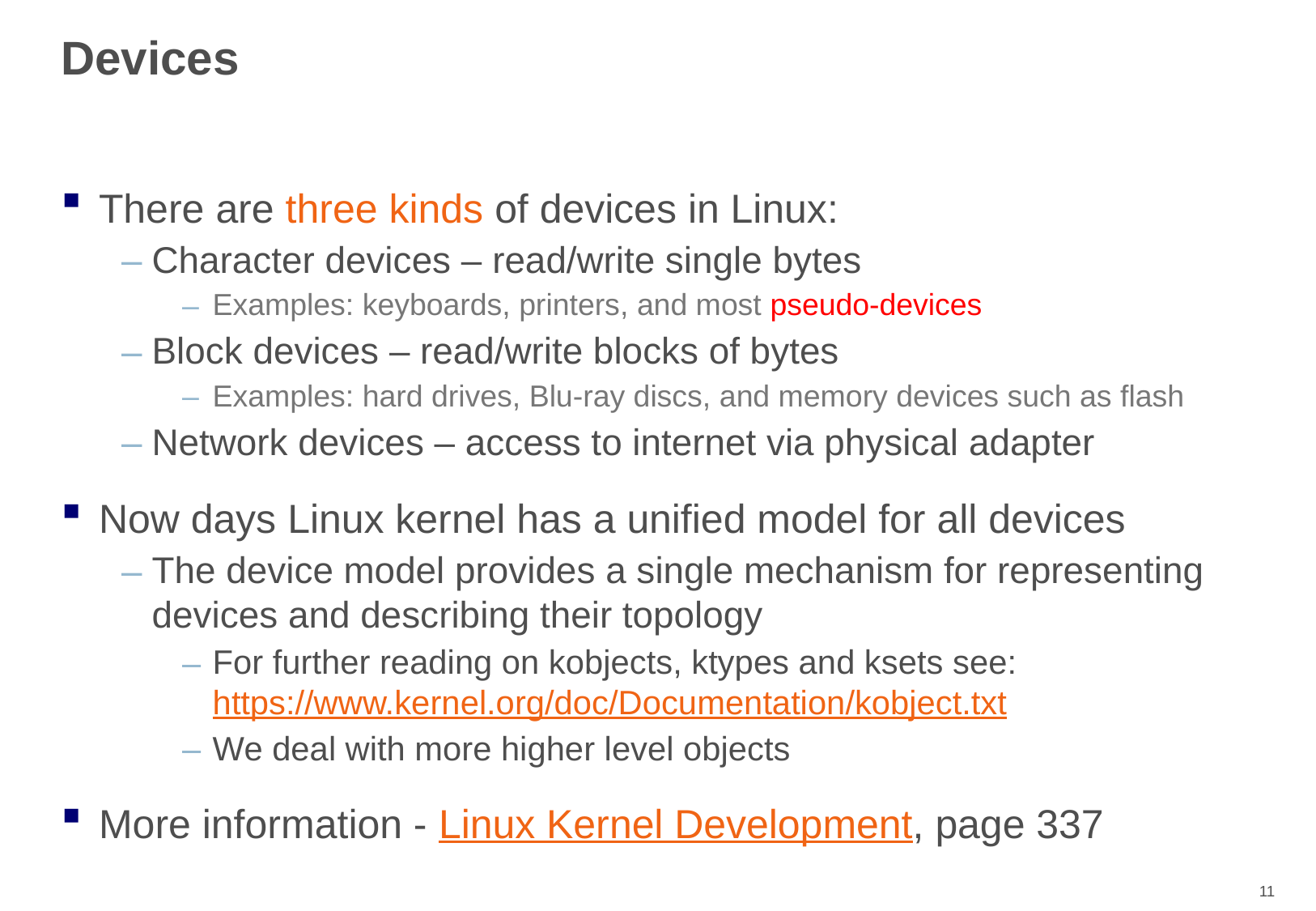

# Devices
There are three kinds of devices in Linux:
Character devices – read/write single bytes
Examples: keyboards, printers, and most pseudo-devices
Block devices – read/write blocks of bytes
Examples: hard drives, Blu-ray discs, and memory devices such as flash
Network devices – access to internet via physical adapter
Now days Linux kernel has a unified model for all devices
The device model provides a single mechanism for representing devices and describing their topology
For further reading on kobjects, ktypes and ksets see: https://www.kernel.org/doc/Documentation/kobject.txt
We deal with more higher level objects
More information - Linux Kernel Development, page 337